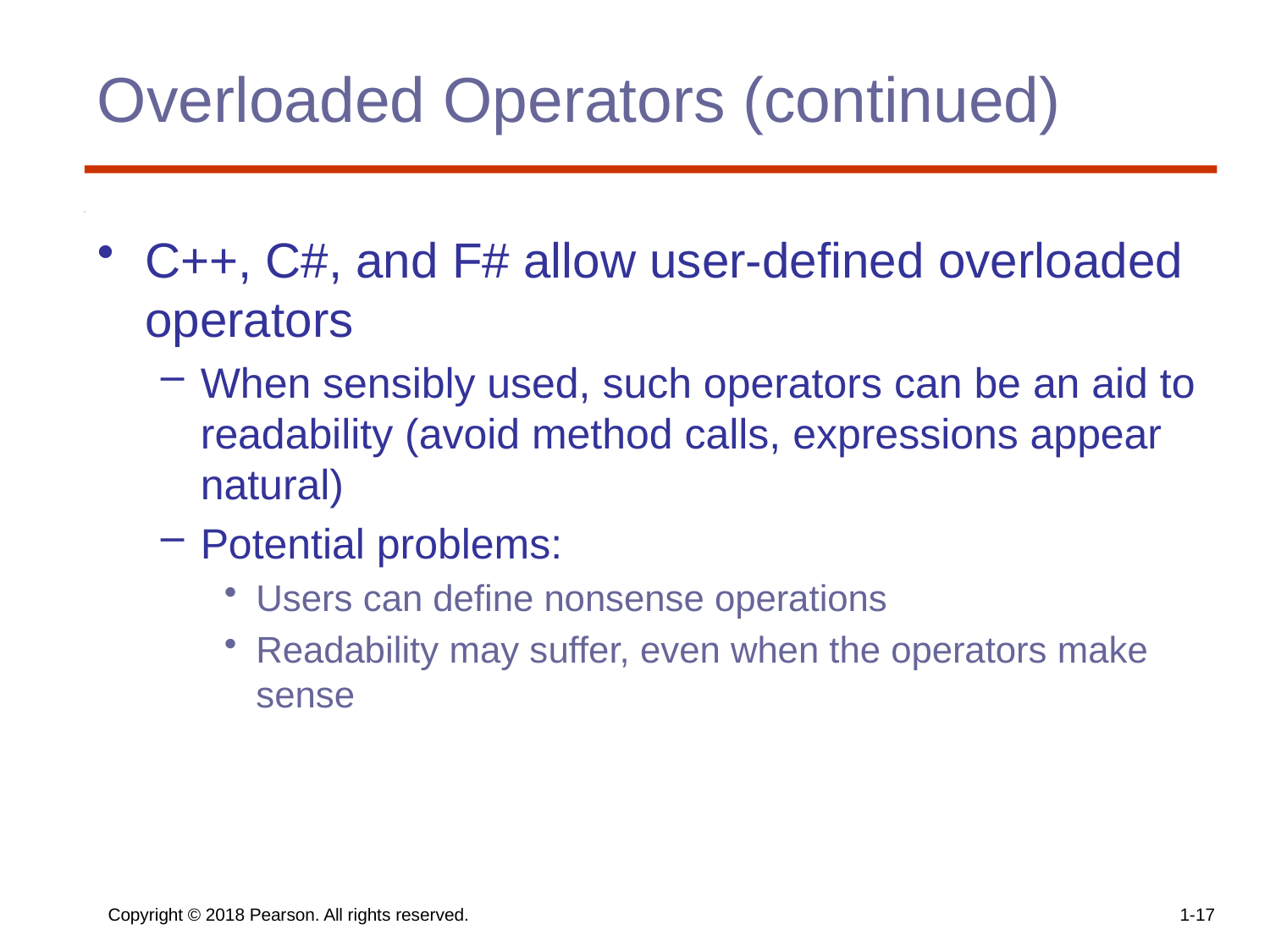

# Overloaded Operators (continued)
C++, C#, and F# allow user-defined overloaded operators
When sensibly used, such operators can be an aid to readability (avoid method calls, expressions appear natural)
Potential problems:
Users can define nonsense operations
Readability may suffer, even when the operators make sense

Copyright © 2018 Pearson. All rights reserved.
1-17